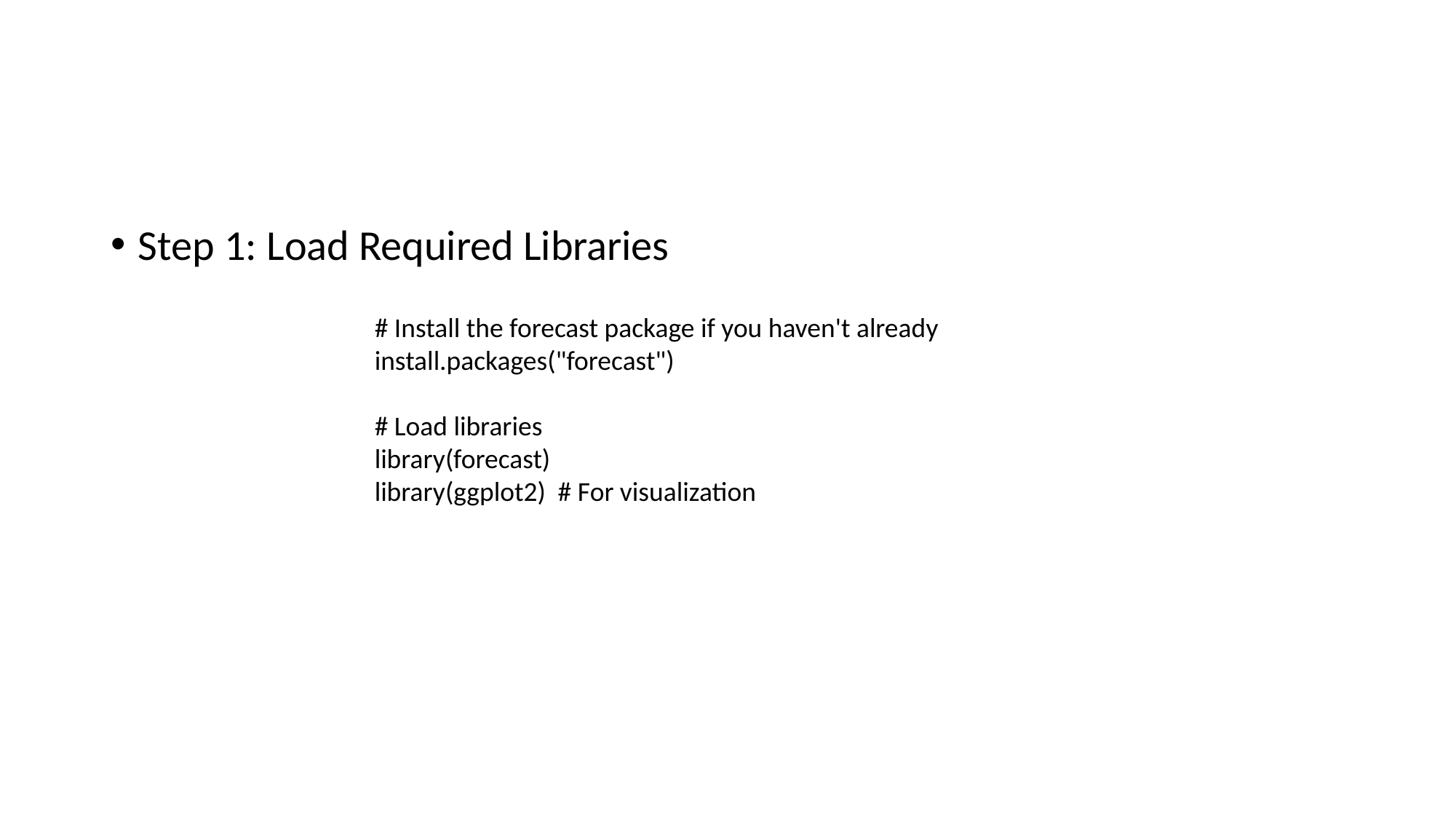

#
Step 1: Load Required Libraries
# Install the forecast package if you haven't already
install.packages("forecast")

# Load libraries
library(forecast)
library(ggplot2)  # For visualization